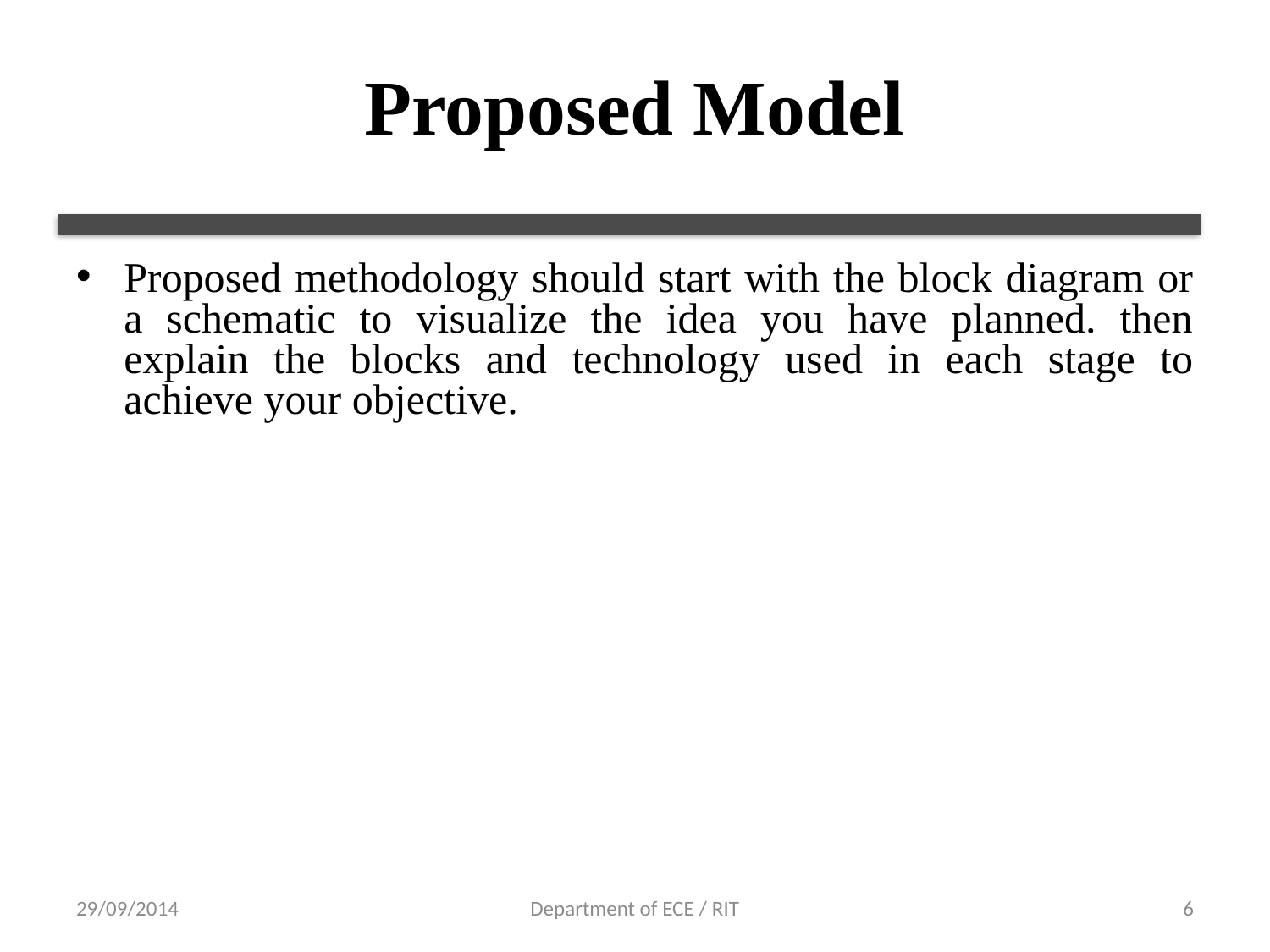

# Proposed Model

Proposed methodology should start with the block diagram or a schematic to visualize the idea you have planned. then explain the blocks and technology used in each stage to achieve your objective.
29/09/2014
Department of ECE / RIT
6